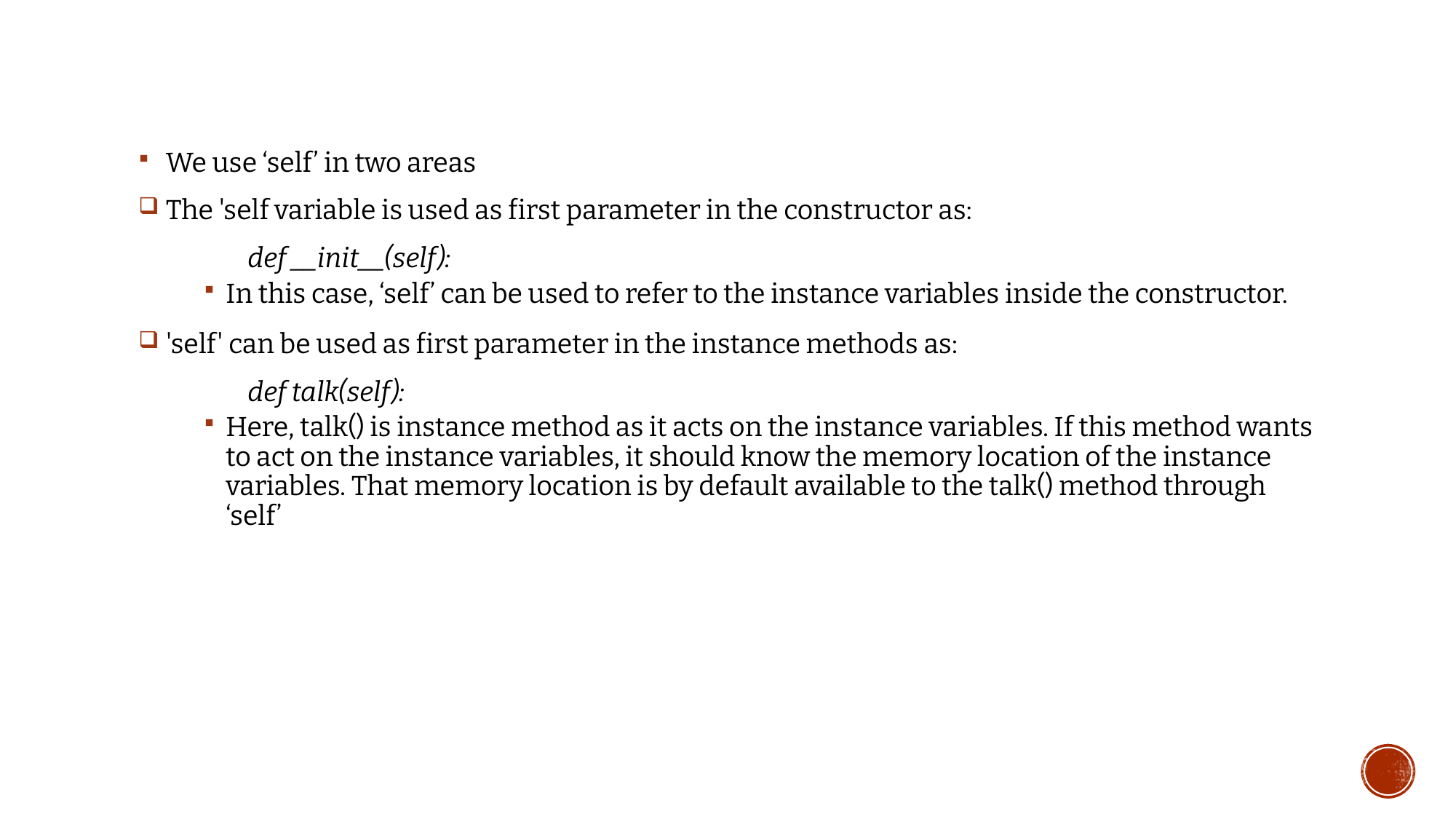

We use ‘self’ in two areas
 The 'self variable is used as first parameter in the constructor as:
	def __init__(self):
In this case, ‘self’ can be used to refer to the instance variables inside the constructor.
 'self' can be used as first parameter in the instance methods as:
	def talk(self):
Here, talk() is instance method as it acts on the instance variables. If this method wants to act on the instance variables, it should know the memory location of the instance variables. That memory location is by default available to the talk() method through ‘self’